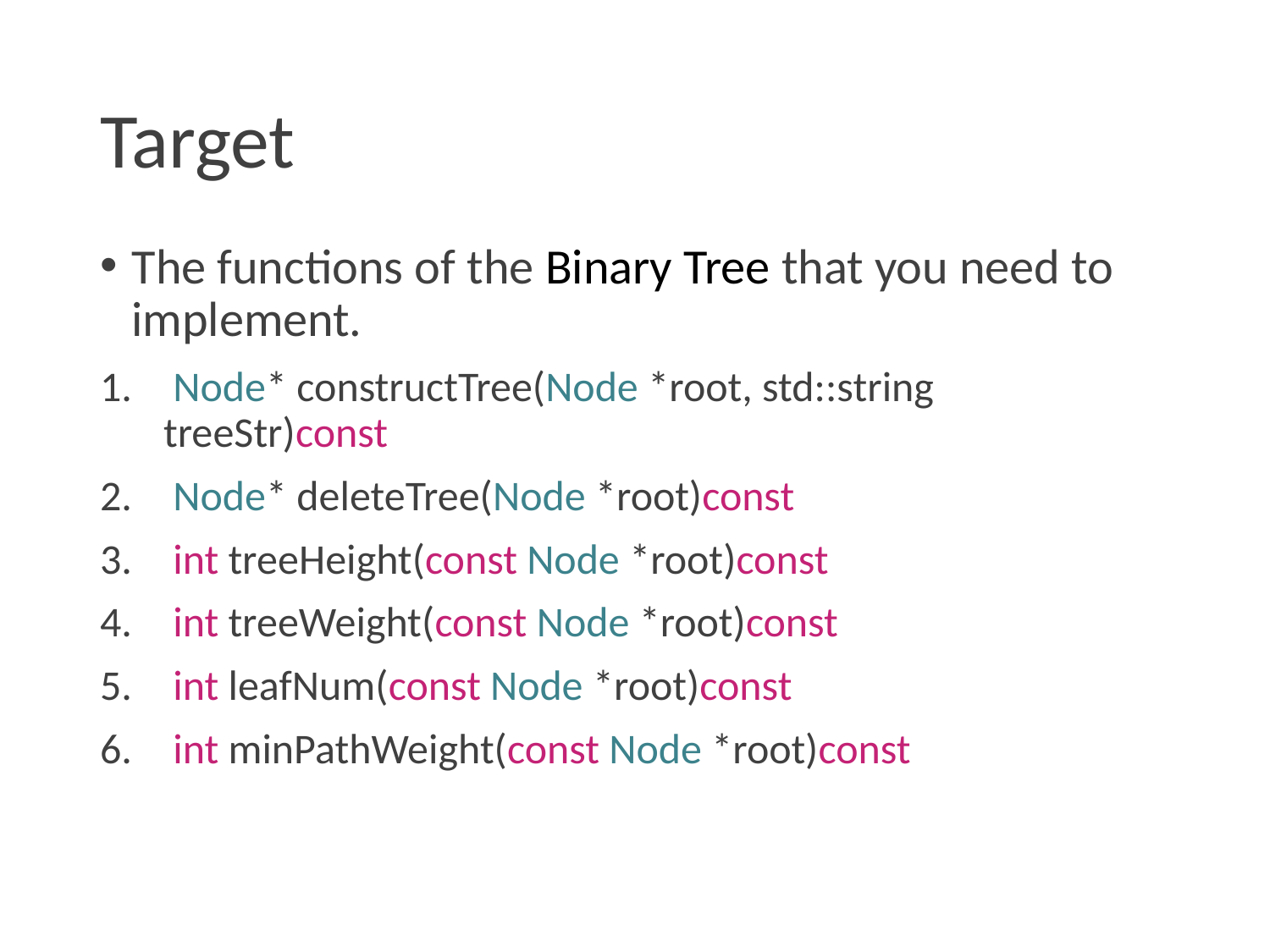

# Target
The functions of the Binary Tree that you need to implement.
 Node* constructTree(Node *root, std::string treeStr)const
 Node* deleteTree(Node *root)const
 int treeHeight(const Node *root)const
 int treeWeight(const Node *root)const
 int leafNum(const Node *root)const
 int minPathWeight(const Node *root)const